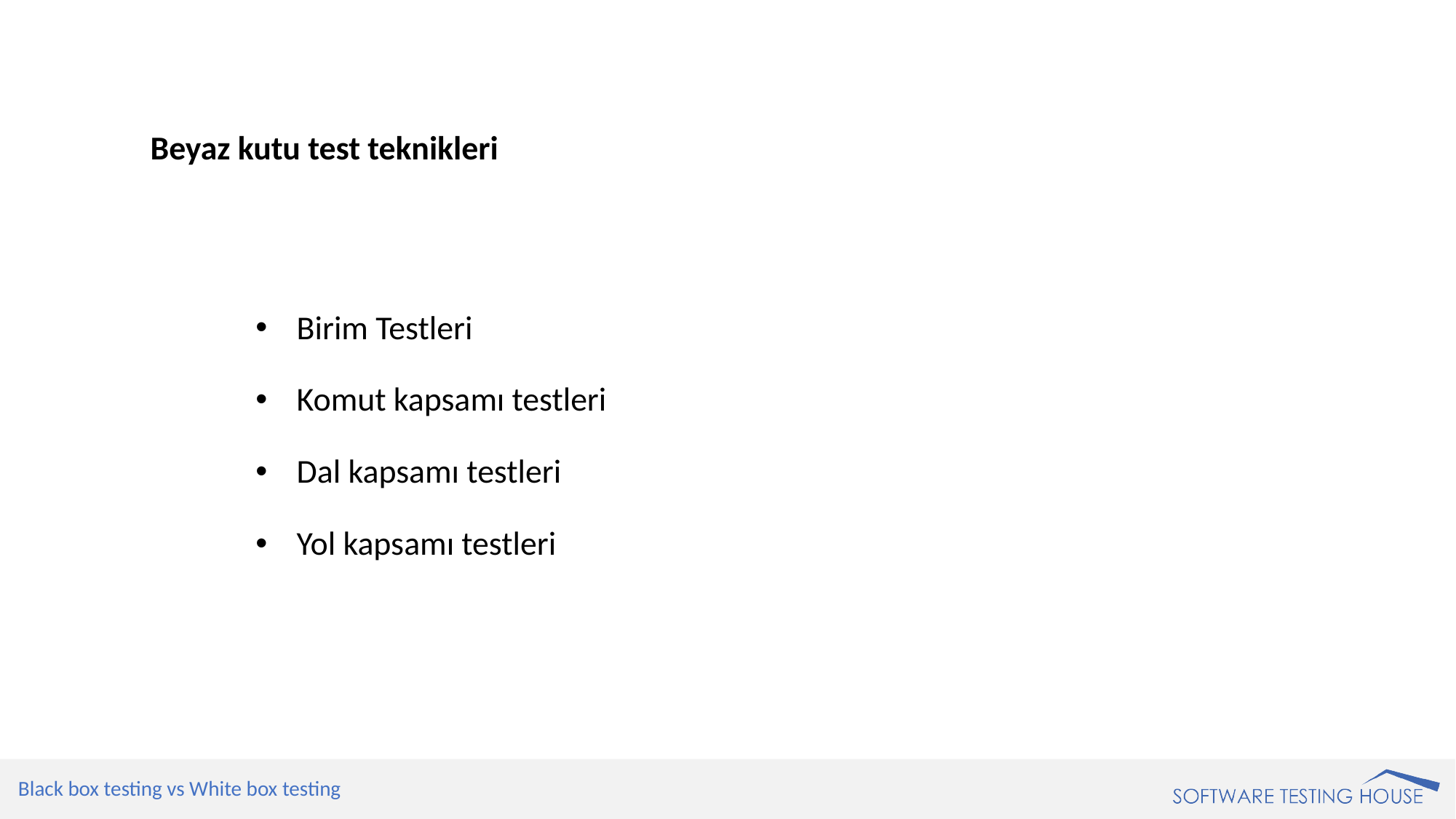

Beyaz kutu test teknikleri

Birim Testleri

Komut kapsamı testleri

Dal kapsamı testleri

Yol kapsamı testleri
Black box testing vs White box testing